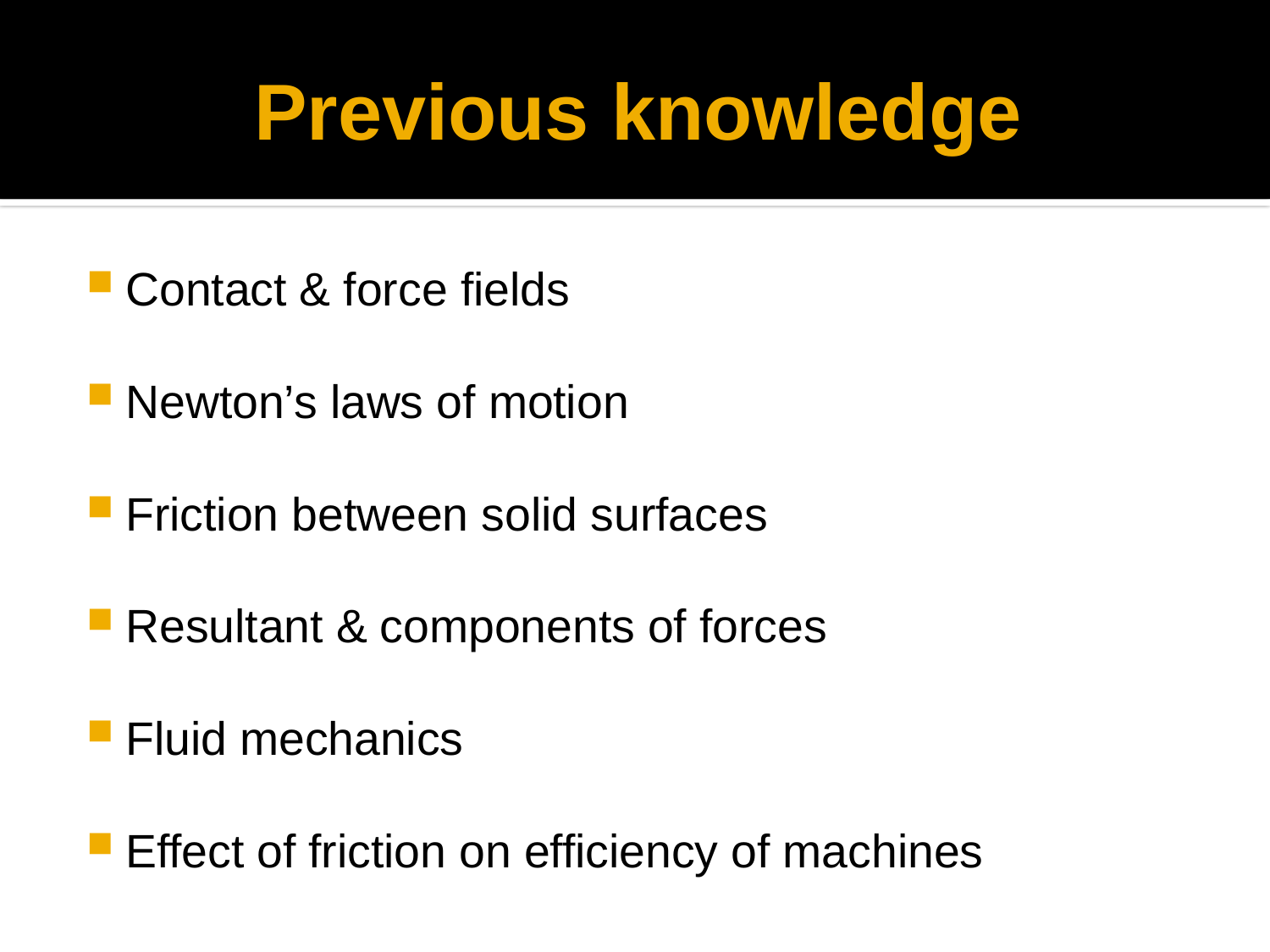

# Previous knowledge
Contact & force fields

Newton’s laws of motion

Friction between solid surfaces

Resultant & components of forces

Fluid mechanics

Effect of friction on efficiency of machines